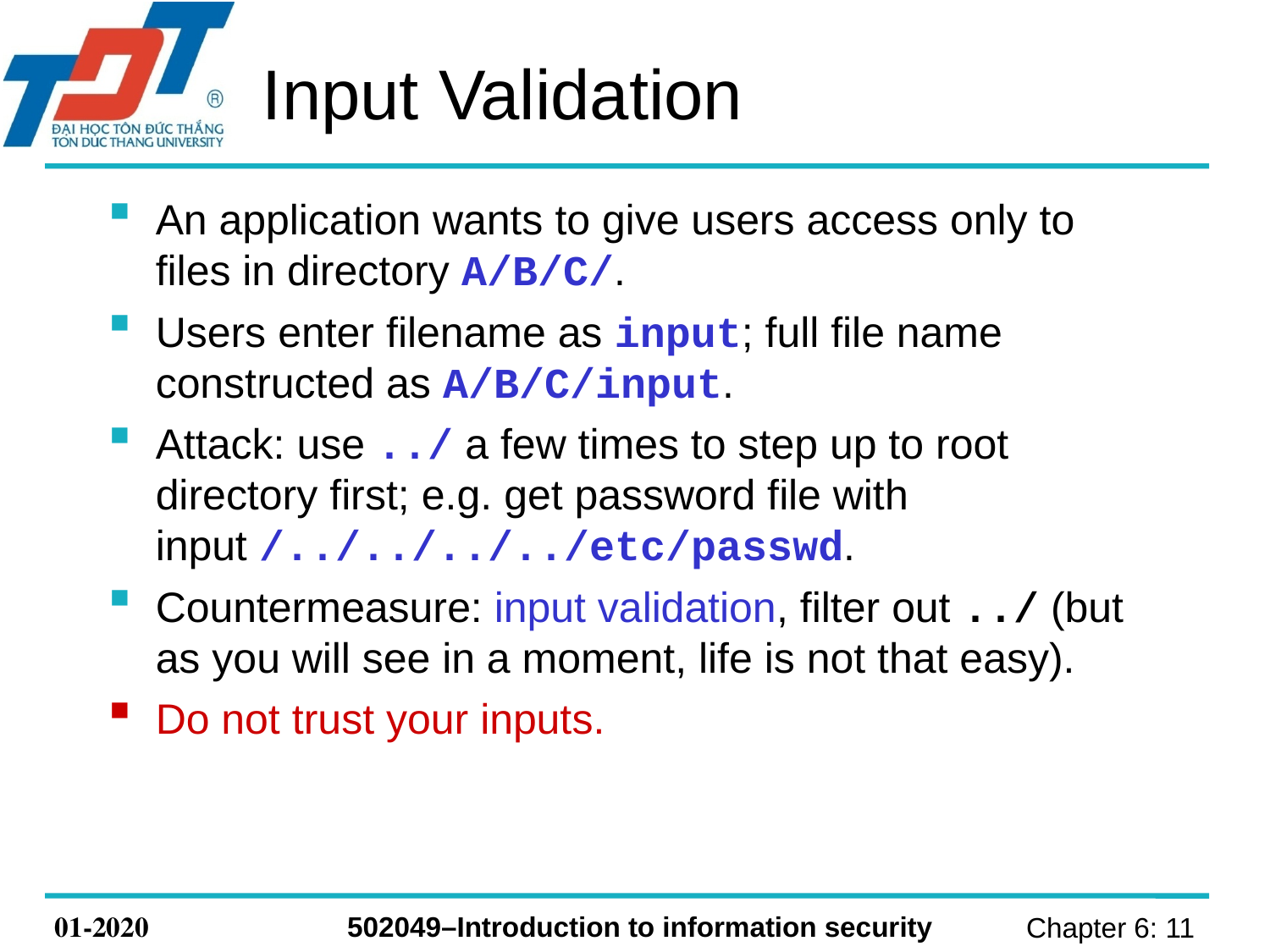

# Input Validation
An application wants to give users access only to files in directory A/B/C/.
Users enter filename as input; full file name constructed as A/B/C/input.
Attack: use ../ a few times to step up to root directory first; e.g. get password file with input /../../../../etc/passwd.
Countermeasure: input validation, filter out ../ (but as you will see in a moment, life is not that easy).
Do not trust your inputs.